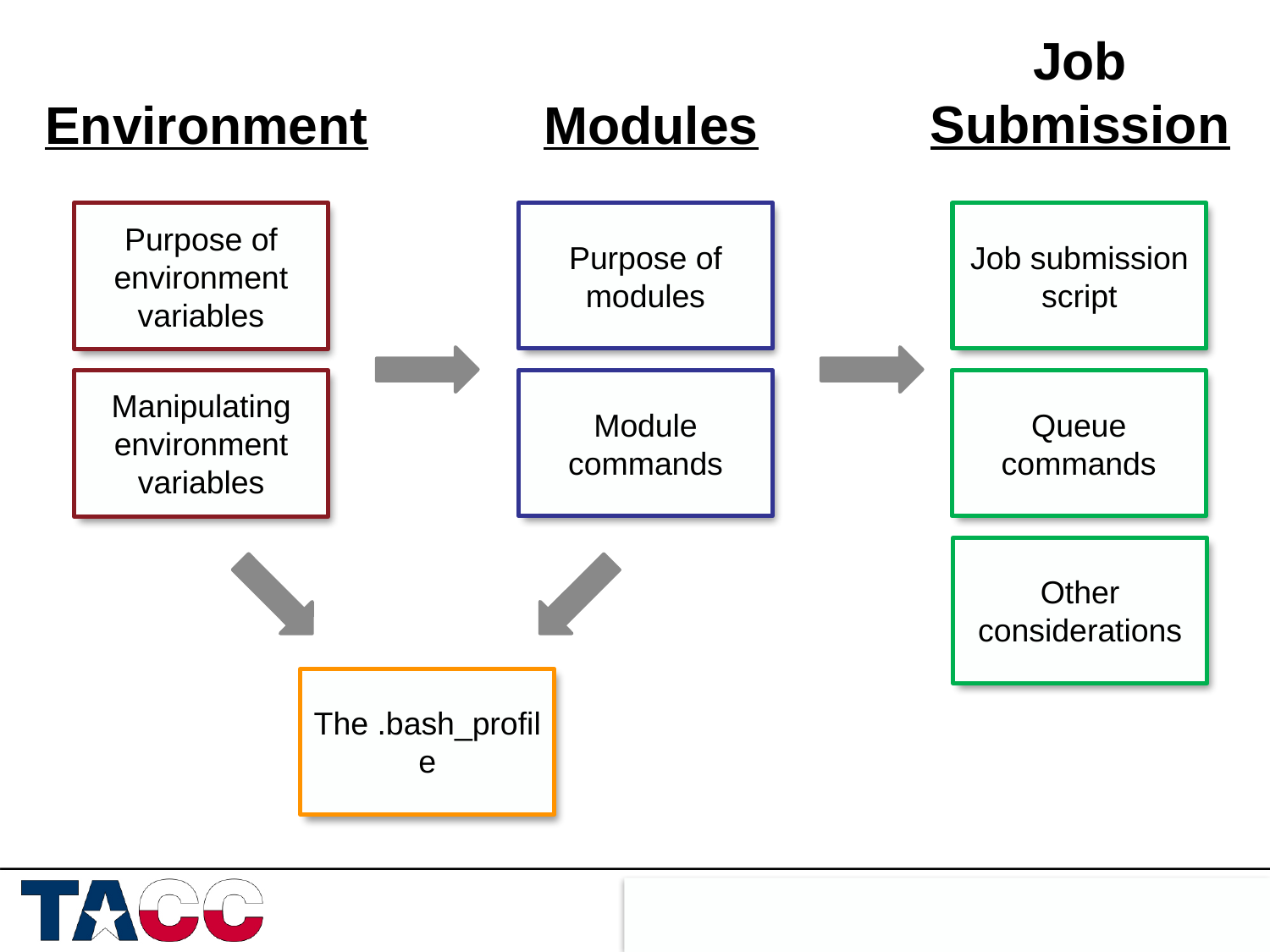

Job
Submission
Environment
Modules
Purpose of environment variables
Purpose of modules
Job submission script

Manipulating environment variables
Module commands
Queue commands
Other considerations

The .bash_profile